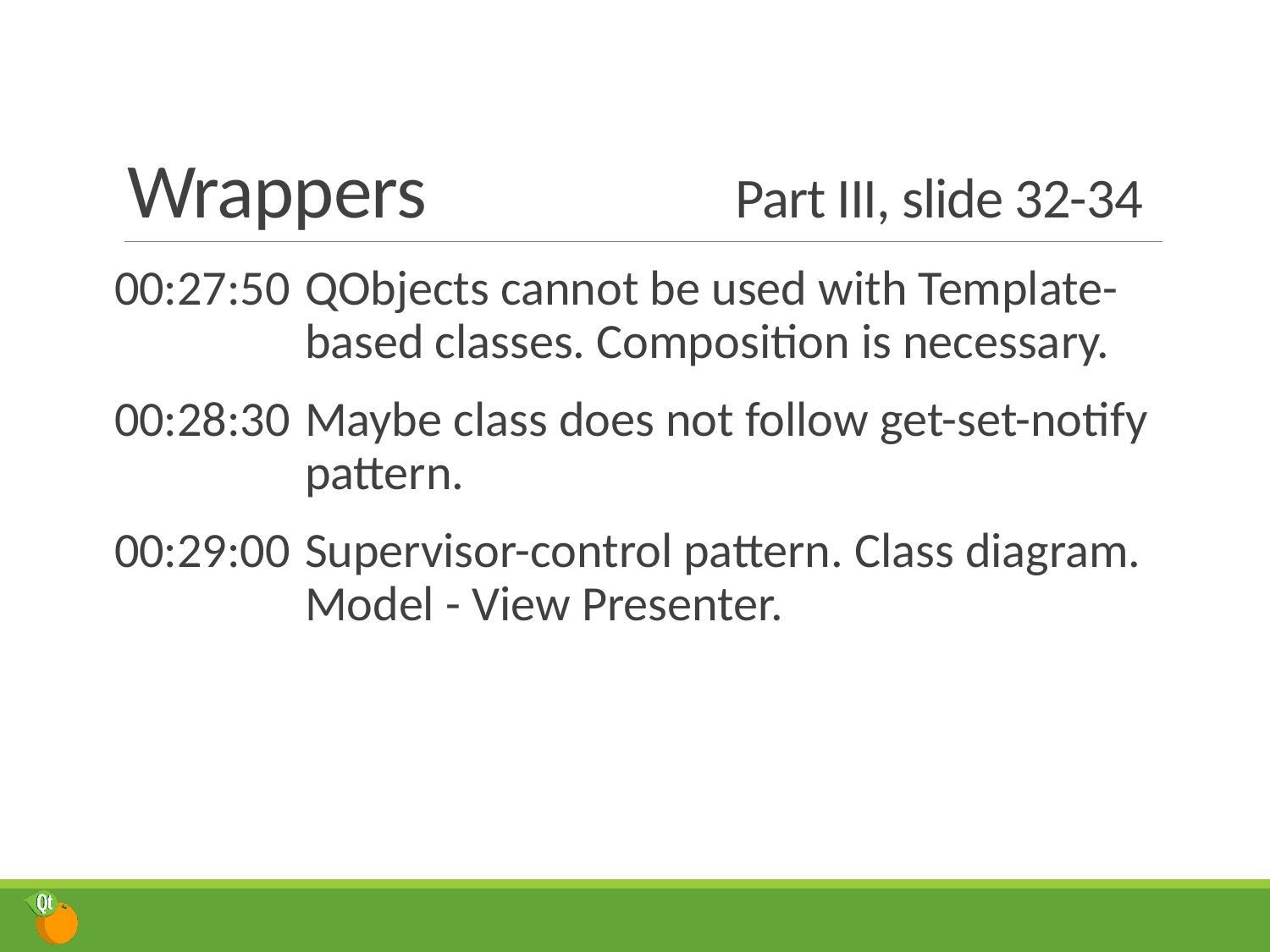

# Wrappers	Part III, slide 32-34
00:27:50	QObjects cannot be used with Template-based classes. Composition is necessary.
00:28:30	Maybe class does not follow get-set-notify pattern.
00:29:00	Supervisor-control pattern. Class diagram. Model - View Presenter.